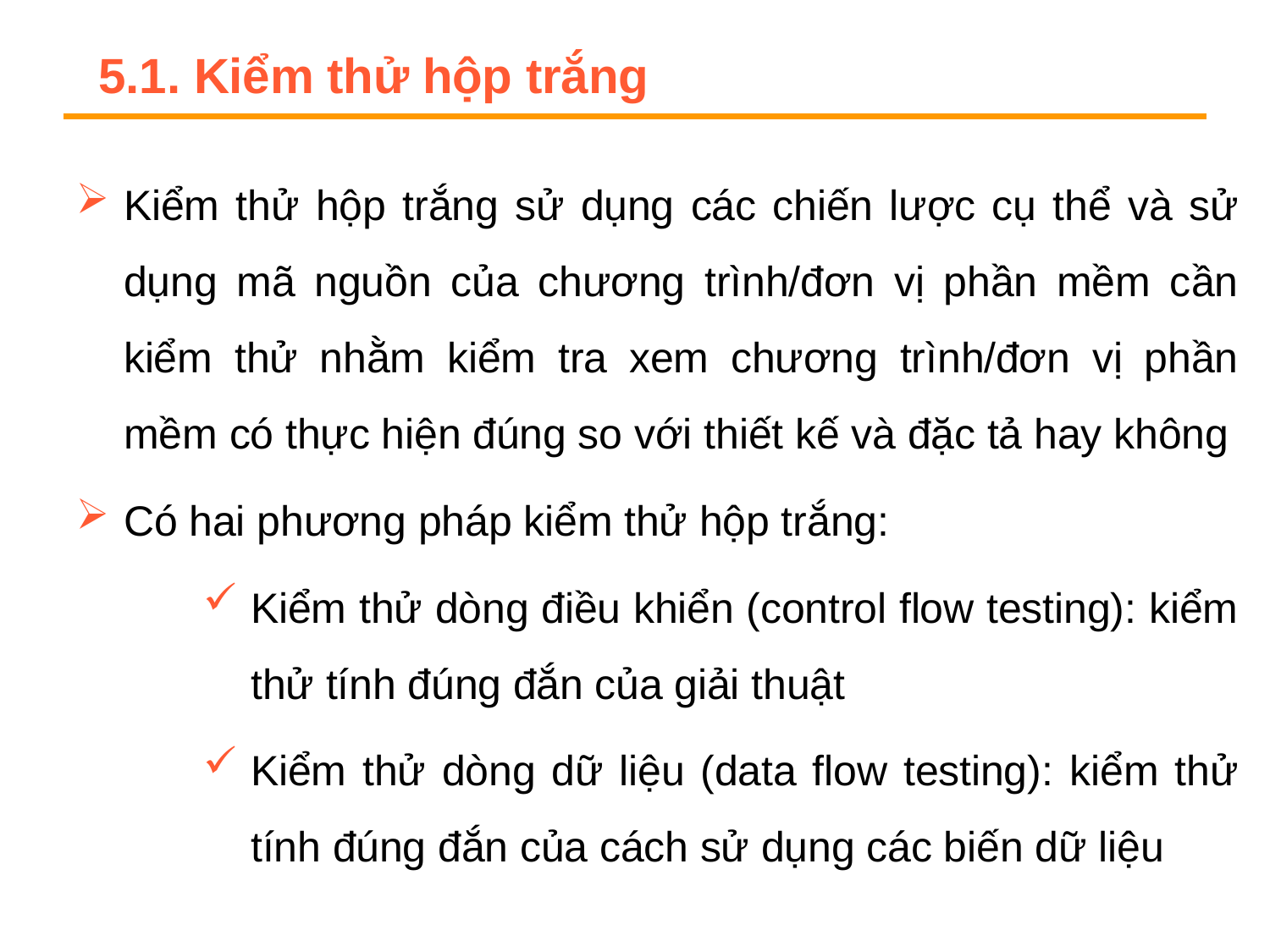

# 5.1. Kiểm thử hộp trắng
Kiểm thử hộp trắng sử dụng các chiến lược cụ thể và sử dụng mã nguồn của chương trình/đơn vị phần mềm cần kiểm thử nhằm kiểm tra xem chương trình/đơn vị phần mềm có thực hiện đúng so với thiết kế và đặc tả hay không
Có hai phương pháp kiểm thử hộp trắng:
Kiểm thử dòng điều khiển (control flow testing): kiểm thử tính đúng đắn của giải thuật
Kiểm thử dòng dữ liệu (data flow testing): kiểm thử tính đúng đắn của cách sử dụng các biến dữ liệu